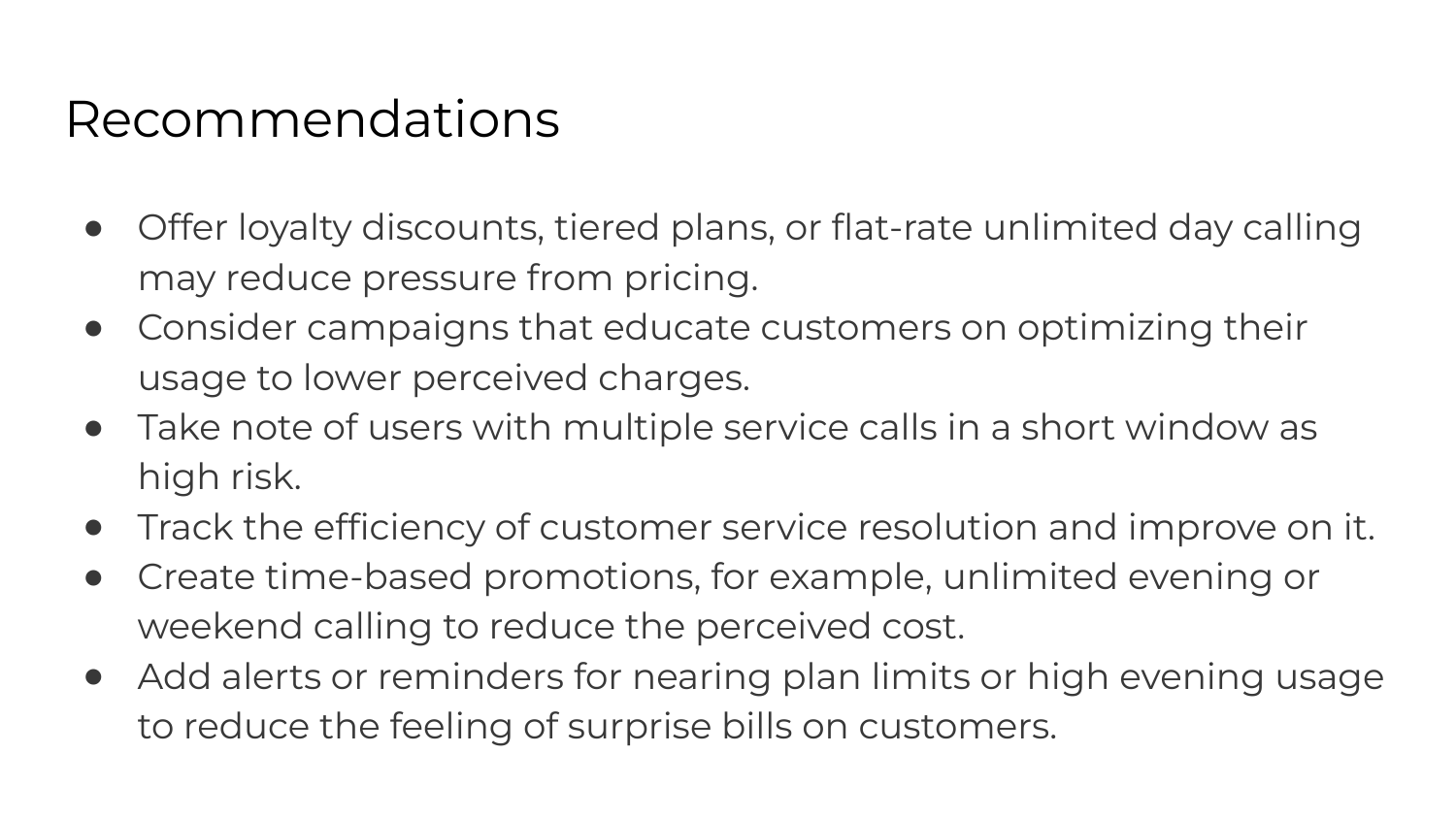

# Recommendations
Offer loyalty discounts, tiered plans, or flat-rate unlimited day calling may reduce pressure from pricing.
Consider campaigns that educate customers on optimizing their usage to lower perceived charges.
Take note of users with multiple service calls in a short window as high risk.
Track the efficiency of customer service resolution and improve on it.
Create time-based promotions, for example, unlimited evening or weekend calling to reduce the perceived cost.
Add alerts or reminders for nearing plan limits or high evening usage to reduce the feeling of surprise bills on customers.